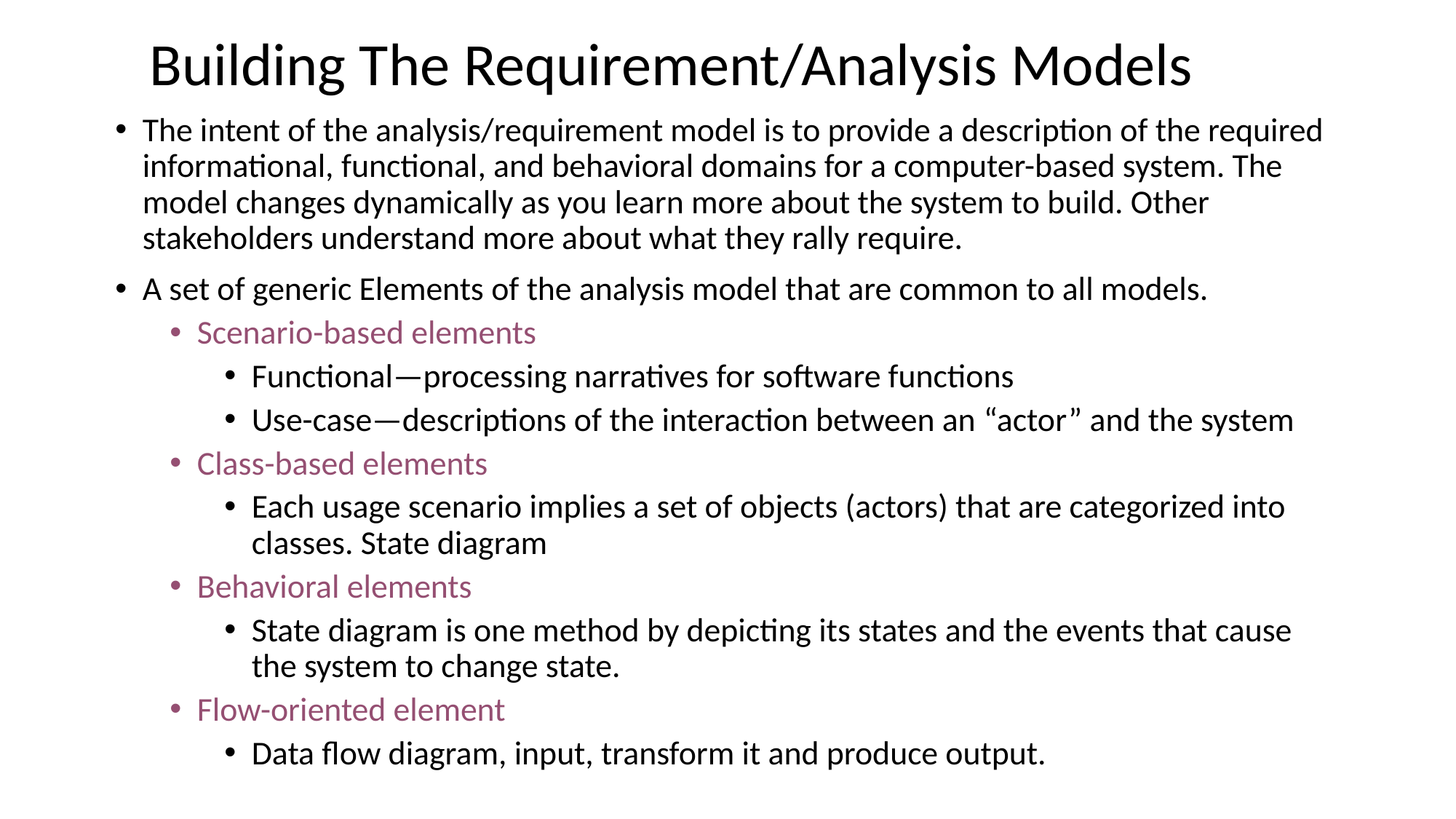

# Building The Requirement/Analysis Models
The intent of the analysis/requirement model is to provide a description of the required informational, functional, and behavioral domains for a computer-based system. The model changes dynamically as you learn more about the system to build. Other stakeholders understand more about what they rally require.
A set of generic Elements of the analysis model that are common to all models.
Scenario-based elements
Functional—processing narratives for software functions
Use-case—descriptions of the interaction between an “actor” and the system
Class-based elements
Each usage scenario implies a set of objects (actors) that are categorized into classes. State diagram
Behavioral elements
State diagram is one method by depicting its states and the events that cause the system to change state.
Flow-oriented element
Data flow diagram, input, transform it and produce output.